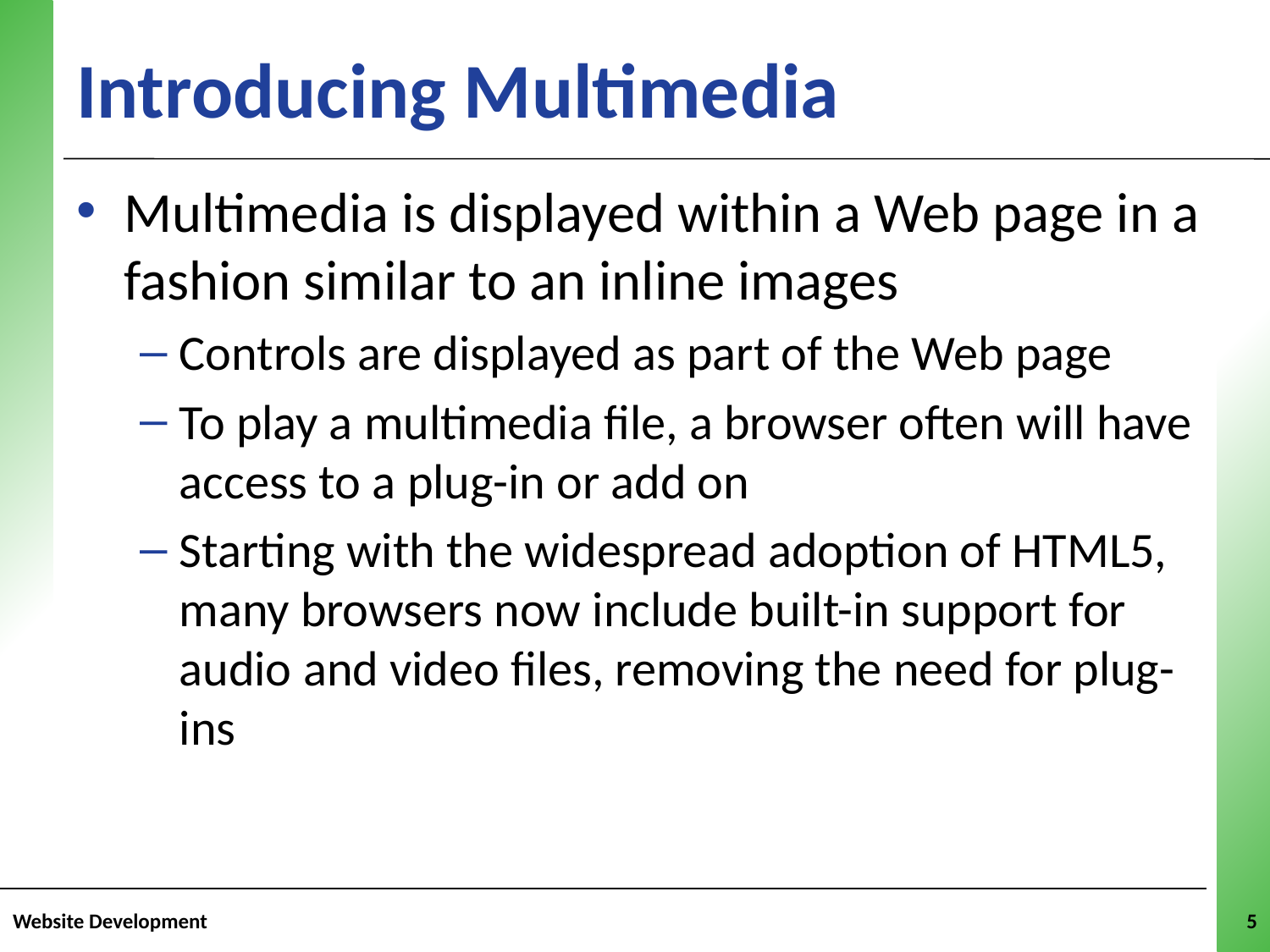

# Introducing Multimedia
Multimedia is displayed within a Web page in a fashion similar to an inline images
Controls are displayed as part of the Web page
To play a multimedia file, a browser often will have access to a plug-in or add on
Starting with the widespread adoption of HTML5, many browsers now include built-in support for audio and video files, removing the need for plug-ins
Website Development
5